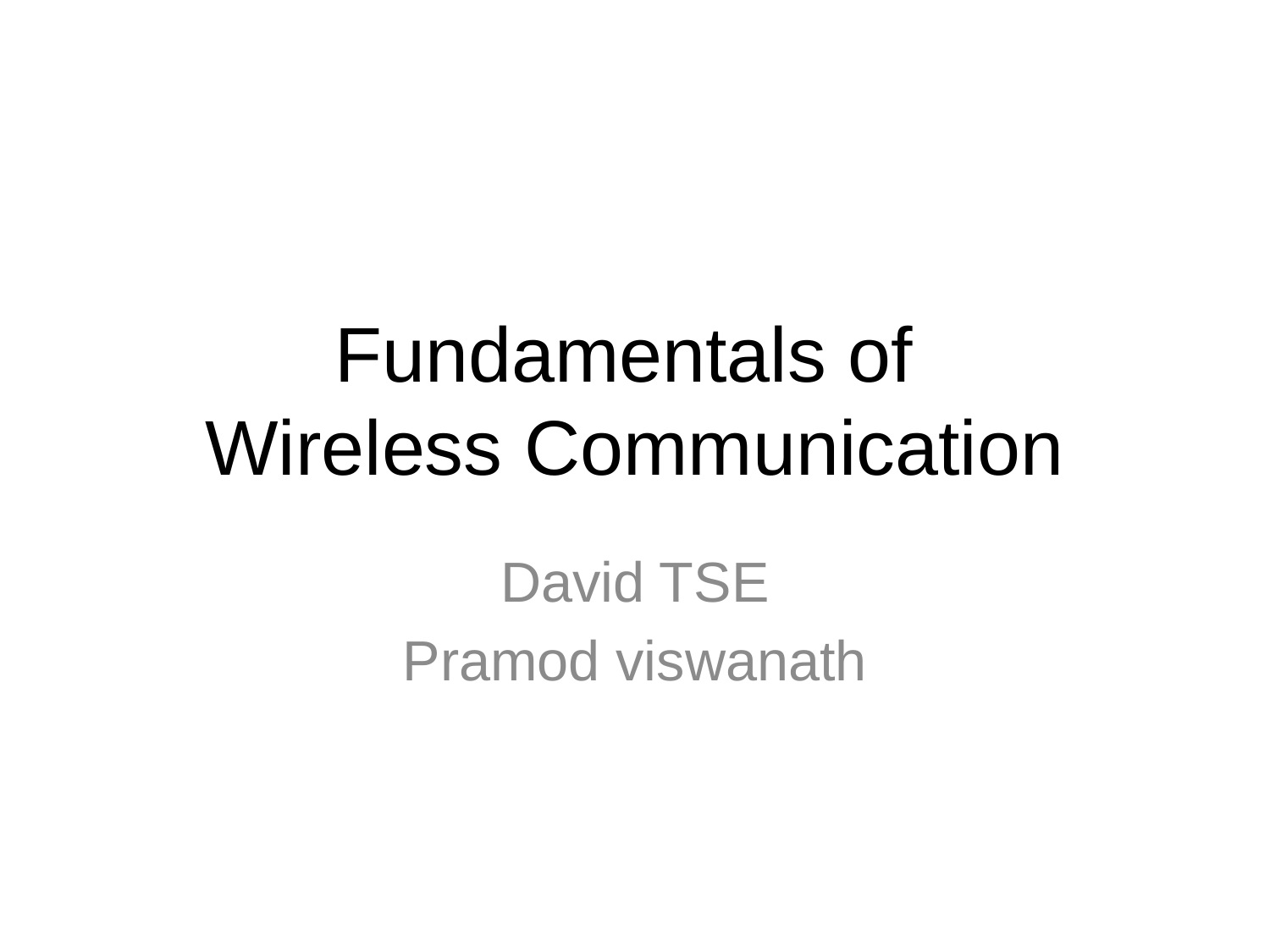

# Fundamentals of Wireless Communication
David TSE
Pramod viswanath